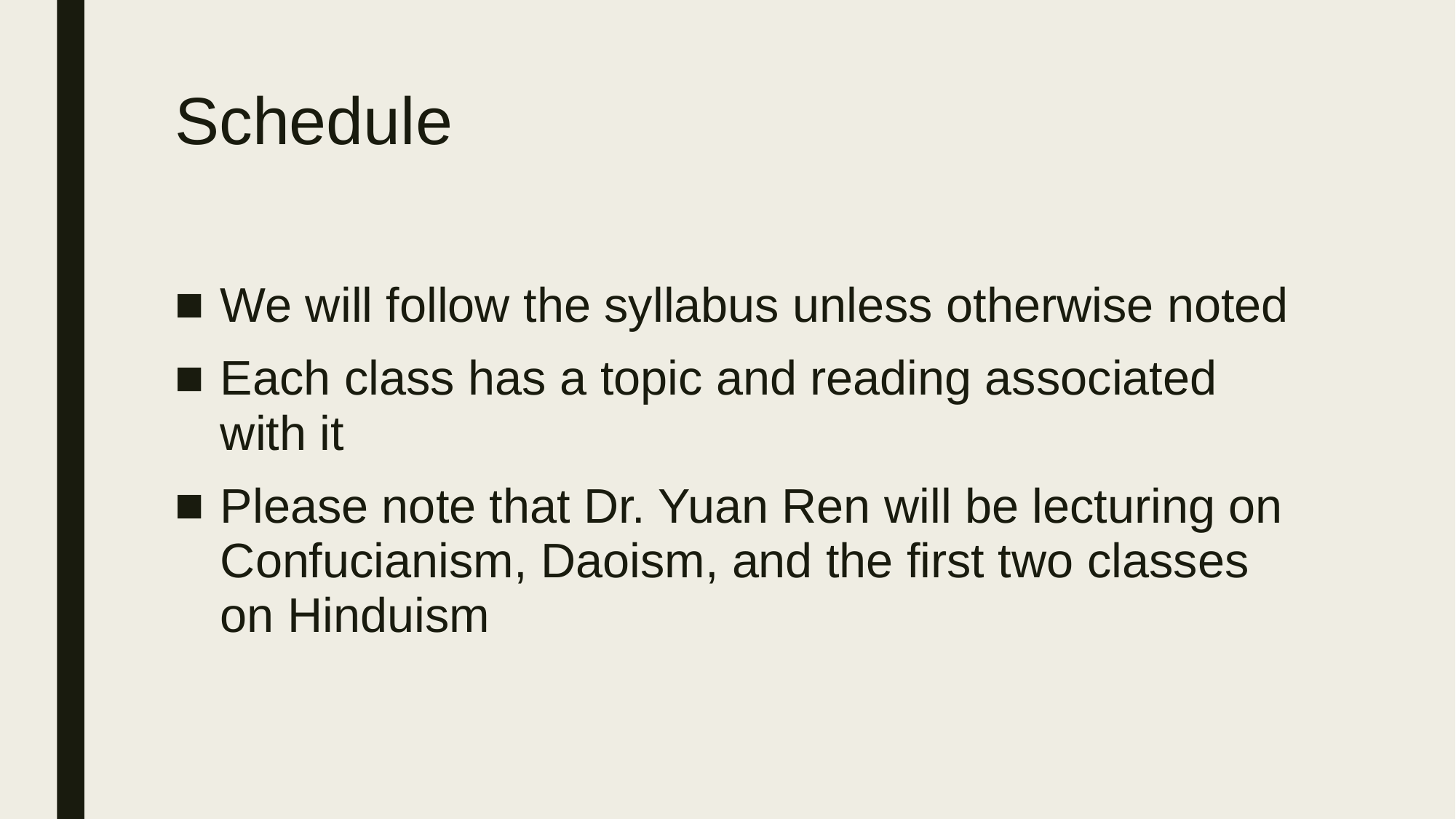

# Schedule
We will follow the syllabus unless otherwise noted
Each class has a topic and reading associated with it
Please note that Dr. Yuan Ren will be lecturing on Confucianism, Daoism, and the first two classes on Hinduism